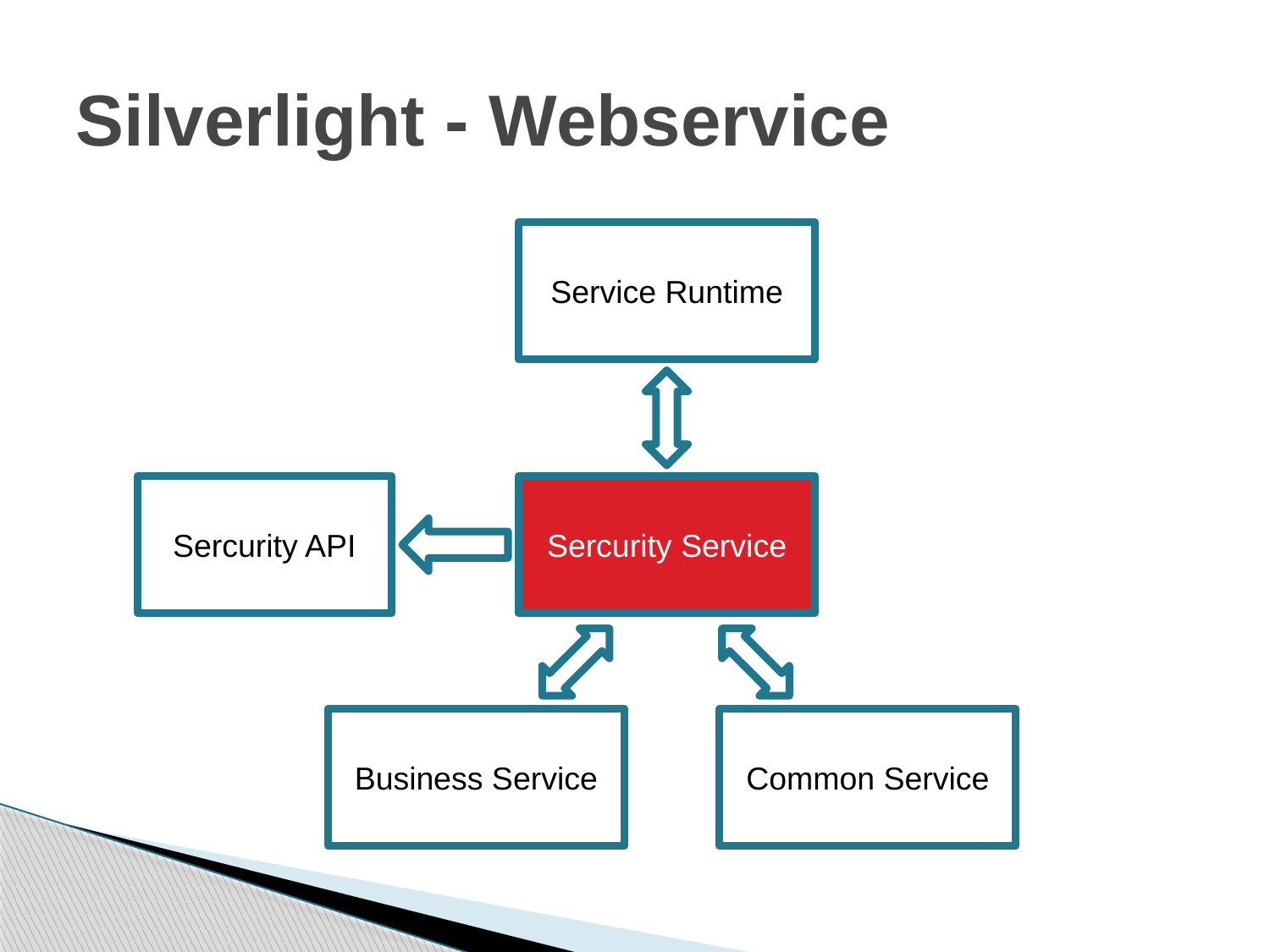

# Silverlight - Webservice
Service Runtime

Sercurity API
Sercurity Service

Business Service
Common Service